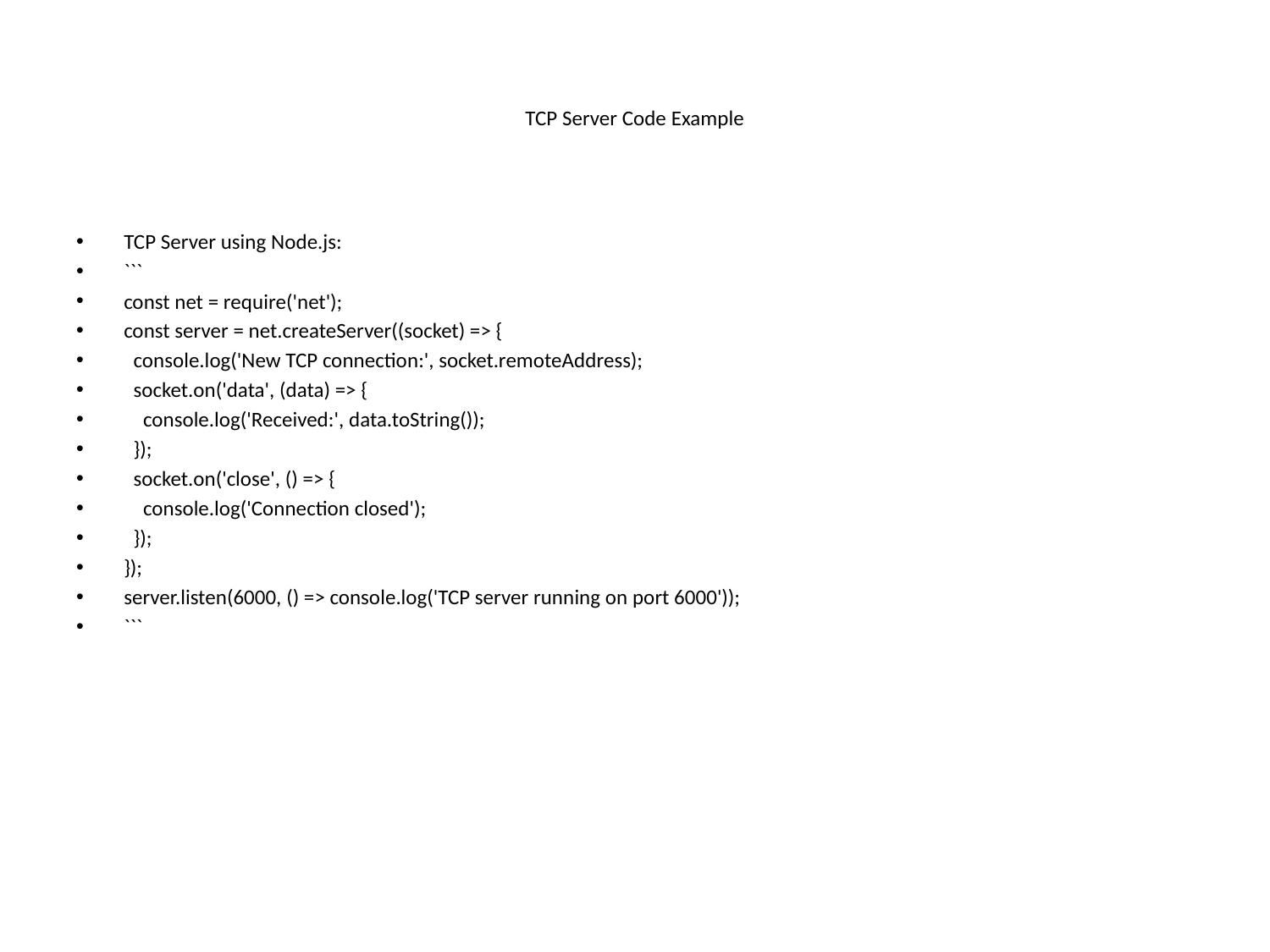

# TCP Server Code Example
TCP Server using Node.js:
```
const net = require('net');
const server = net.createServer((socket) => {
  console.log('New TCP connection:', socket.remoteAddress);
  socket.on('data', (data) => {
    console.log('Received:', data.toString());
  });
  socket.on('close', () => {
    console.log('Connection closed');
  });
});
server.listen(6000, () => console.log('TCP server running on port 6000'));
```